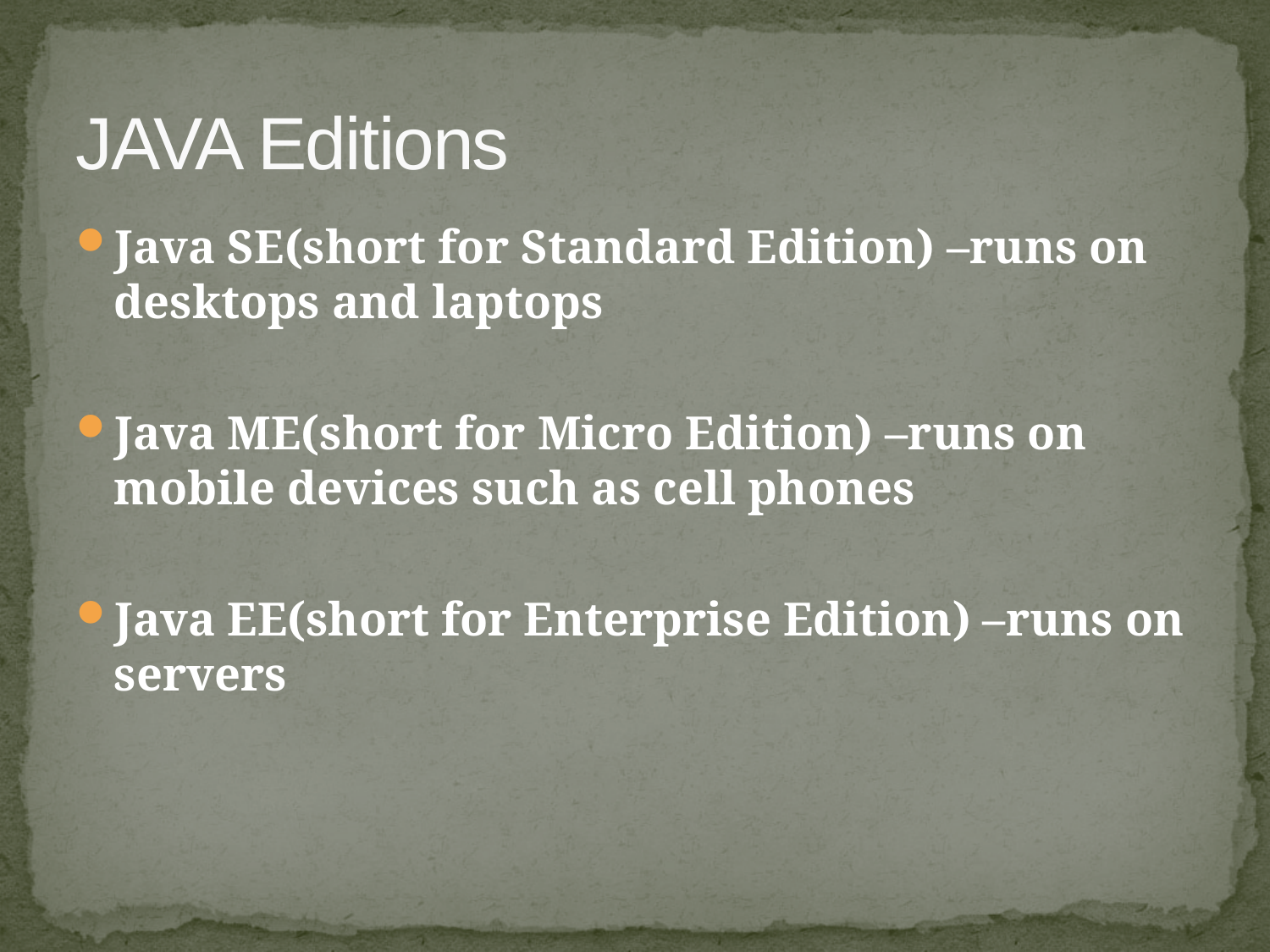

# JAVA Editions
Java SE(short for Standard Edition) –runs on desktops and laptops

Java ME(short for Micro Edition) –runs on mobile devices such as cell phones

Java EE(short for Enterprise Edition) –runs on servers